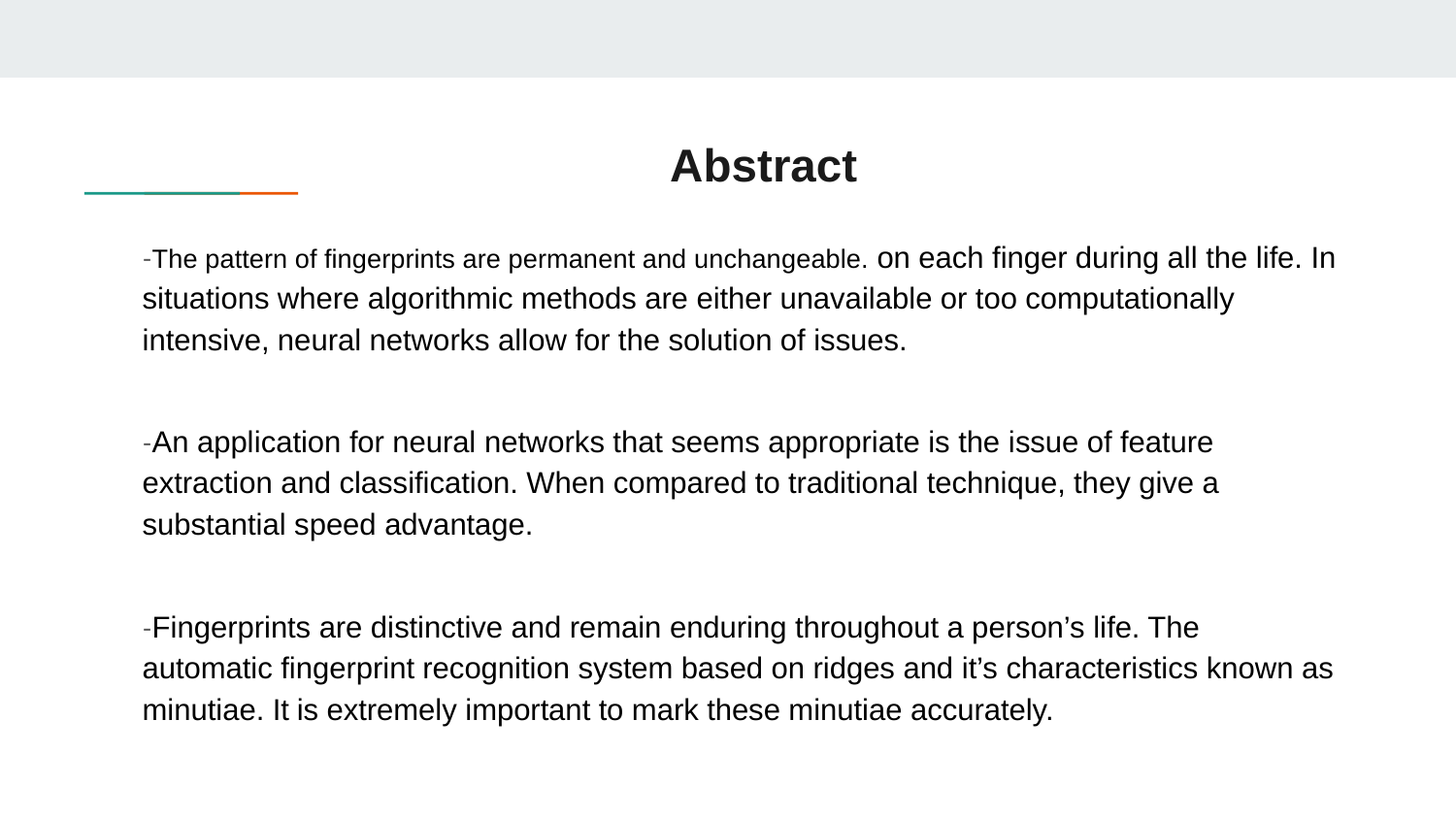

# Abstract
-The pattern of fingerprints are permanent and unchangeable. on each finger during all the life. In situations where algorithmic methods are either unavailable or too computationally intensive, neural networks allow for the solution of issues.

-An application for neural networks that seems appropriate is the issue of feature extraction and classification. When compared to traditional technique, they give a substantial speed advantage.

-Fingerprints are distinctive and remain enduring throughout a person’s life. The automatic fingerprint recognition system based on ridges and it’s characteristics known as minutiae. It is extremely important to mark these minutiae accurately.